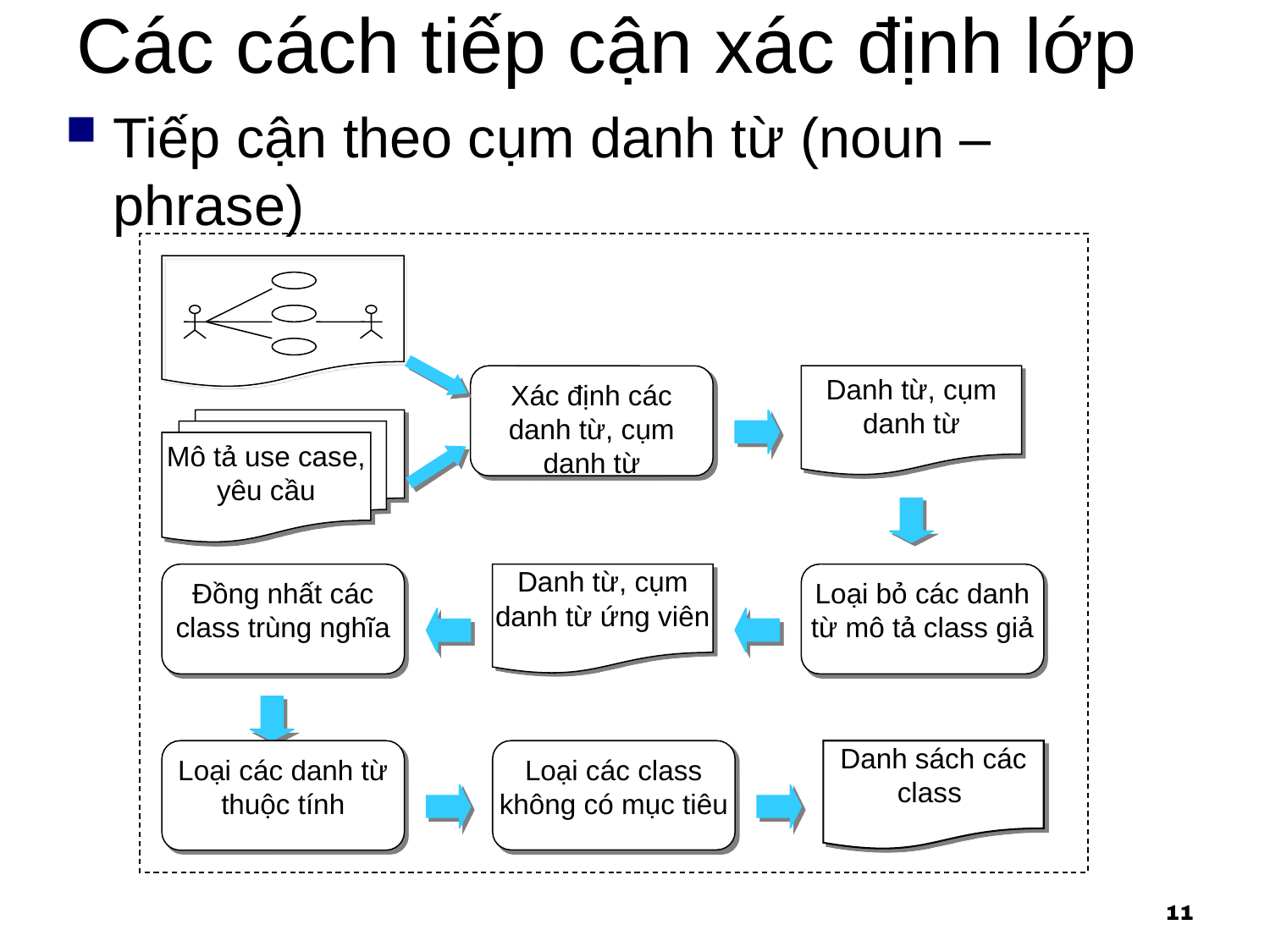

# Các cách tiếp cận xác định lớp
Tiếp cận theo cụm danh từ (noun –phrase)

Xác định các danh từ, cụm danh từ
Danh từ, cụm danh từ
Mô tả use case, yêu cầu

Đồng nhất các class trùng nghĩa
Danh từ, cụm danh từ ứng viên
Loại bỏ các danh từ mô tả class giả

Loại các danh từ thuộc tính
Loại các class không có mục tiêu
Danh sách các class

11